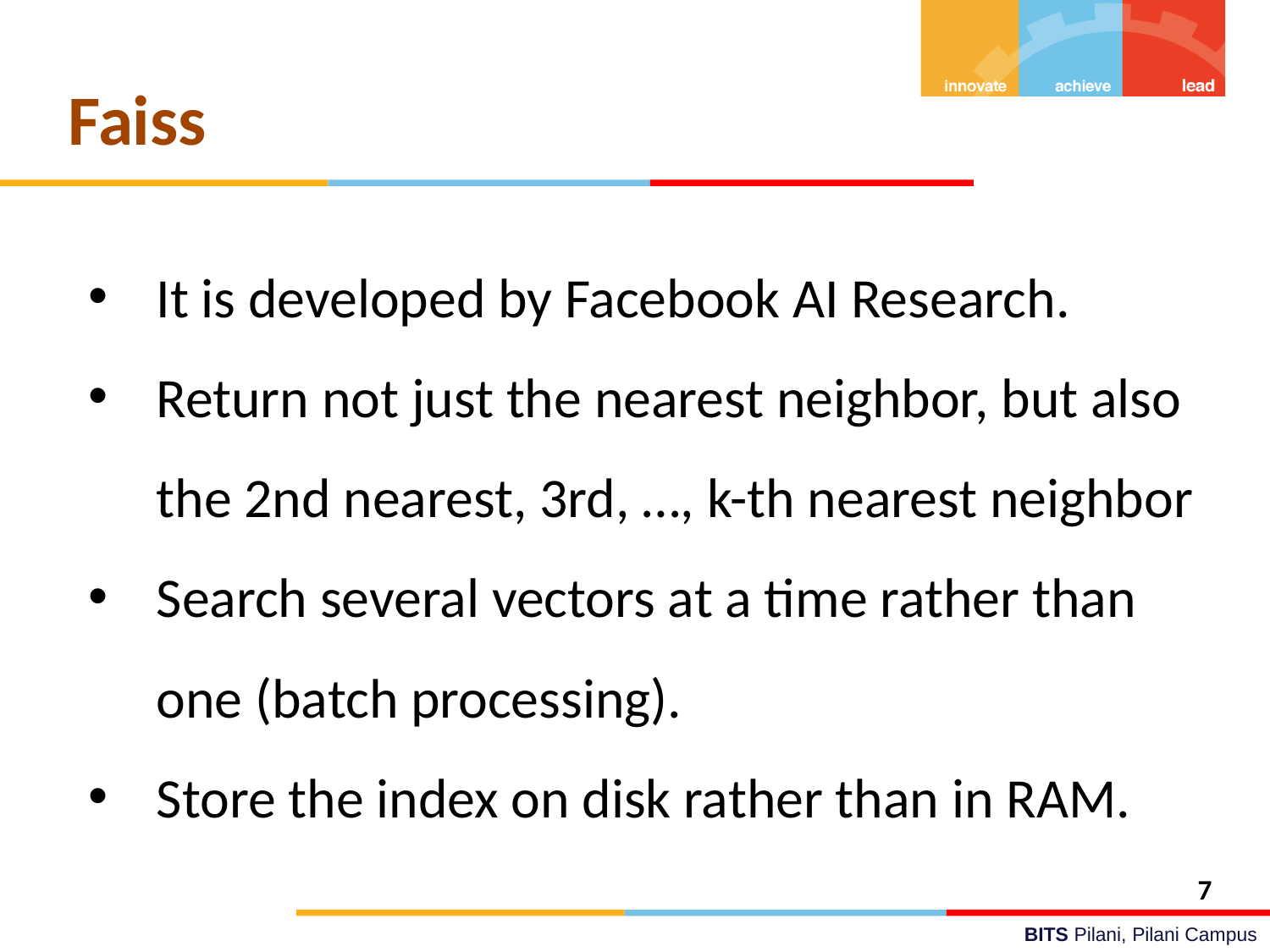

# Faiss
It is developed by Facebook AI Research.
Return not just the nearest neighbor, but also the 2nd nearest, 3rd, …, k-th nearest neighbor
Search several vectors at a time rather than one (batch processing).
Store the index on disk rather than in RAM.

7